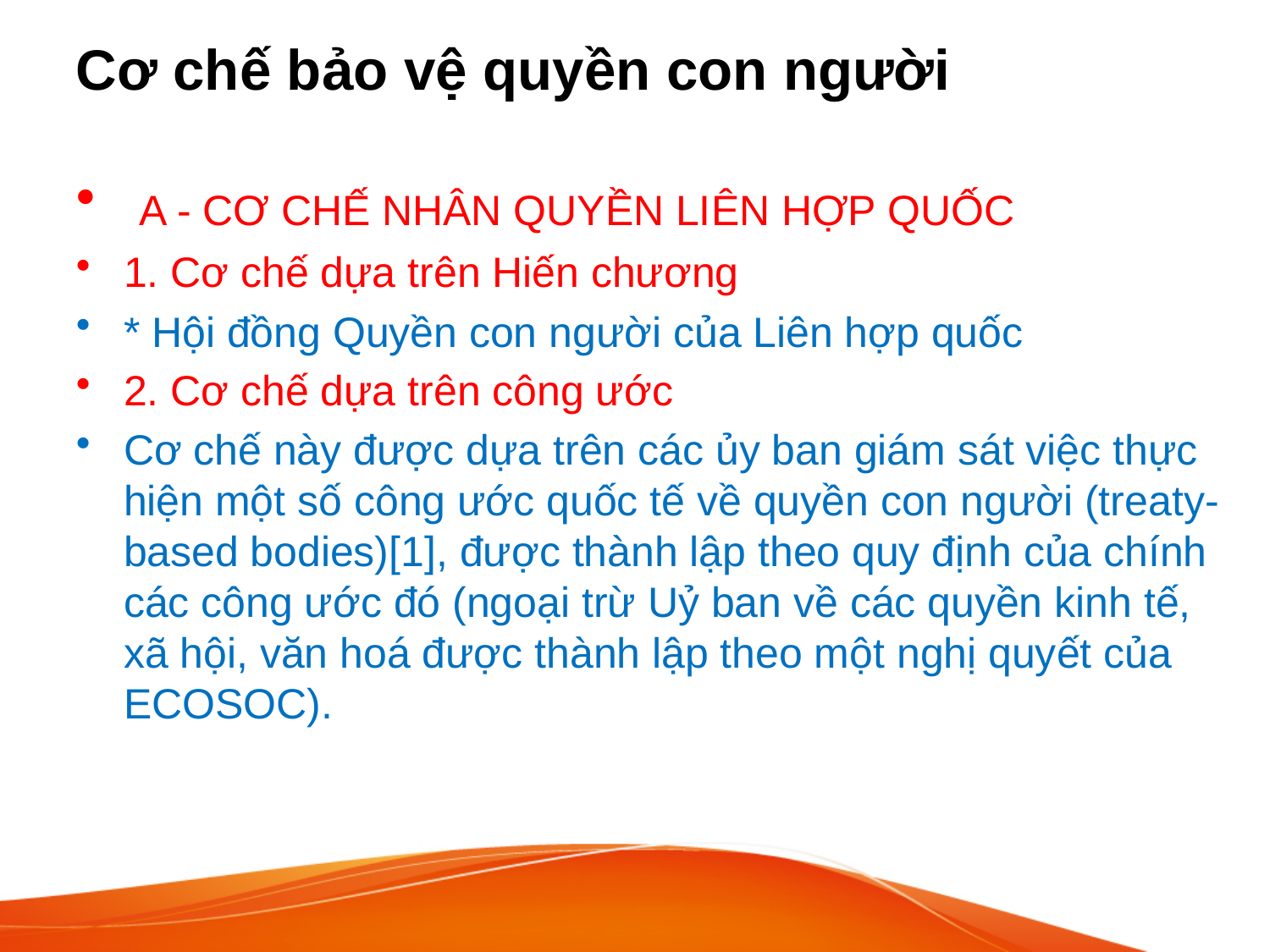

# Cơ chế bảo vệ quyền con người
 A - CƠ CHẾ NHÂN QUYỀN LIÊN HỢP QUỐC
1. Cơ chế dựa trên Hiến chương
* Hội đồng Quyền con người của Liên hợp quốc
2. Cơ chế dựa trên công ước
Cơ chế này được dựa trên các ủy ban giám sát việc thực hiện một số công ước quốc tế về quyền con người (treaty-based bodies)[1], được thành lập theo quy định của chính các công ước đó (ngoại trừ Uỷ ban về các quyền kinh tế, xã hội, văn hoá được thành lập theo một nghị quyết của ECOSOC).